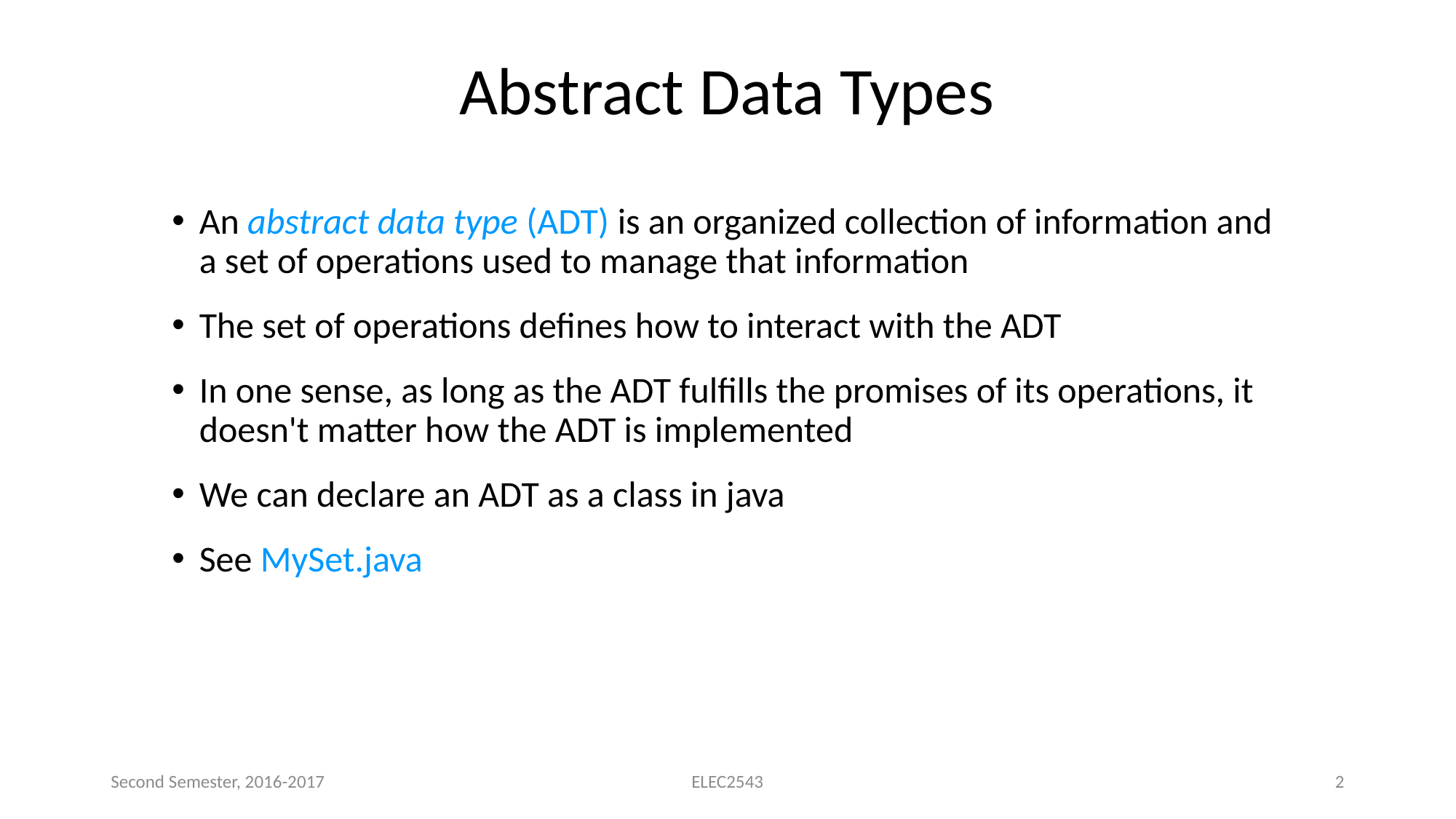

# Abstract Data Types
An abstract data type (ADT) is an organized collection of information and a set of operations used to manage that information
The set of operations defines how to interact with the ADT
In one sense, as long as the ADT fulfills the promises of its operations, it doesn't matter how the ADT is implemented
We can declare an ADT as a class in java
See MySet.java
Second Semester, 2016-2017
ELEC2543
2